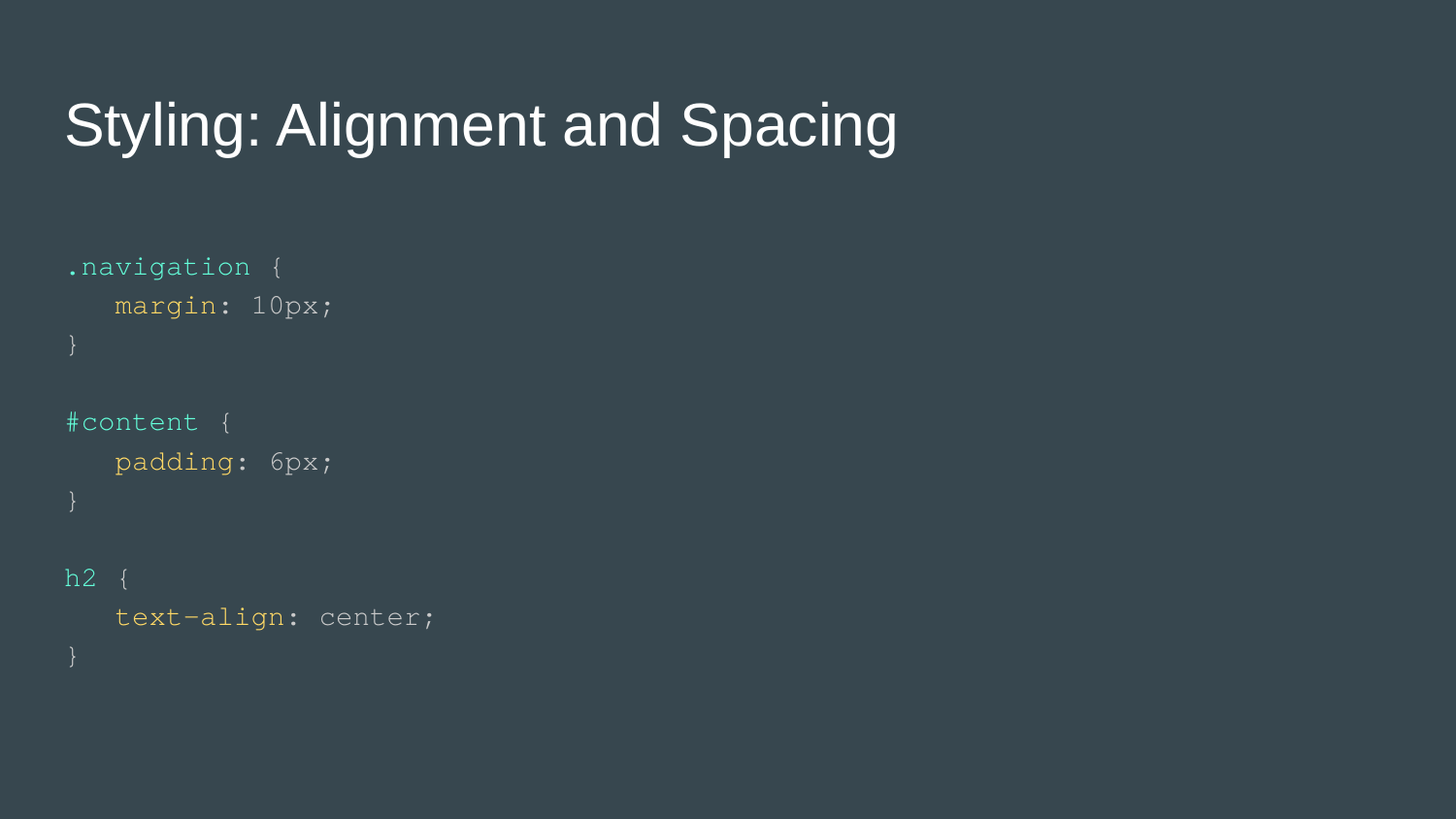

# Styling: Alignment and Spacing

.navigation {
   margin: 10px;
}

#content {
   padding: 6px;
}

h2 {
   text-align: center;
}